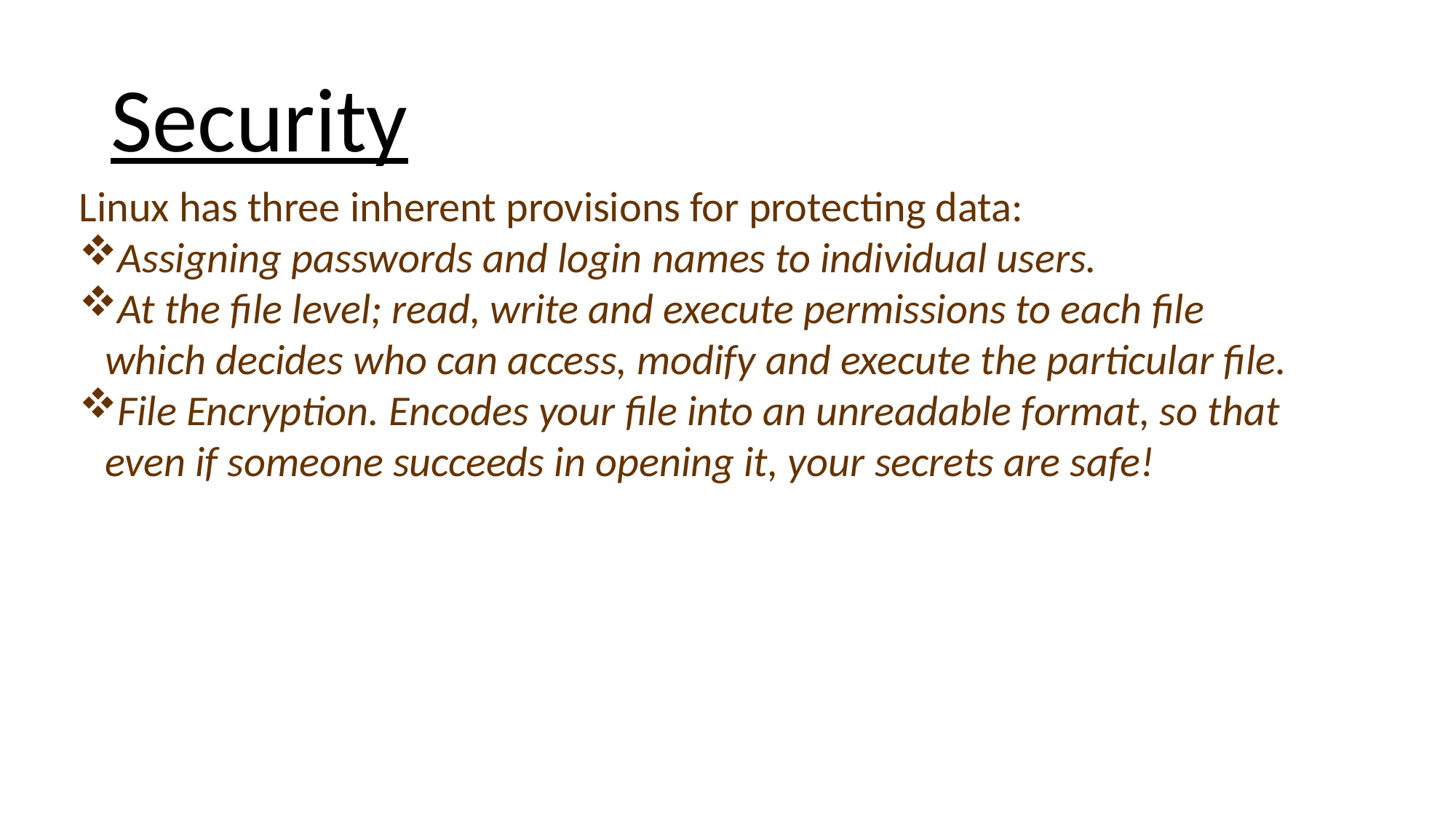

Security

Linux has three inherent provisions for protecting data:
Assigning passwords and login names to individual users.
At the file level; read, write and execute permissions to each file which decides who can access, modify and execute the particular file.
File Encryption. Encodes your file into an unreadable format, so that even if someone succeeds in opening it, your secrets are safe!